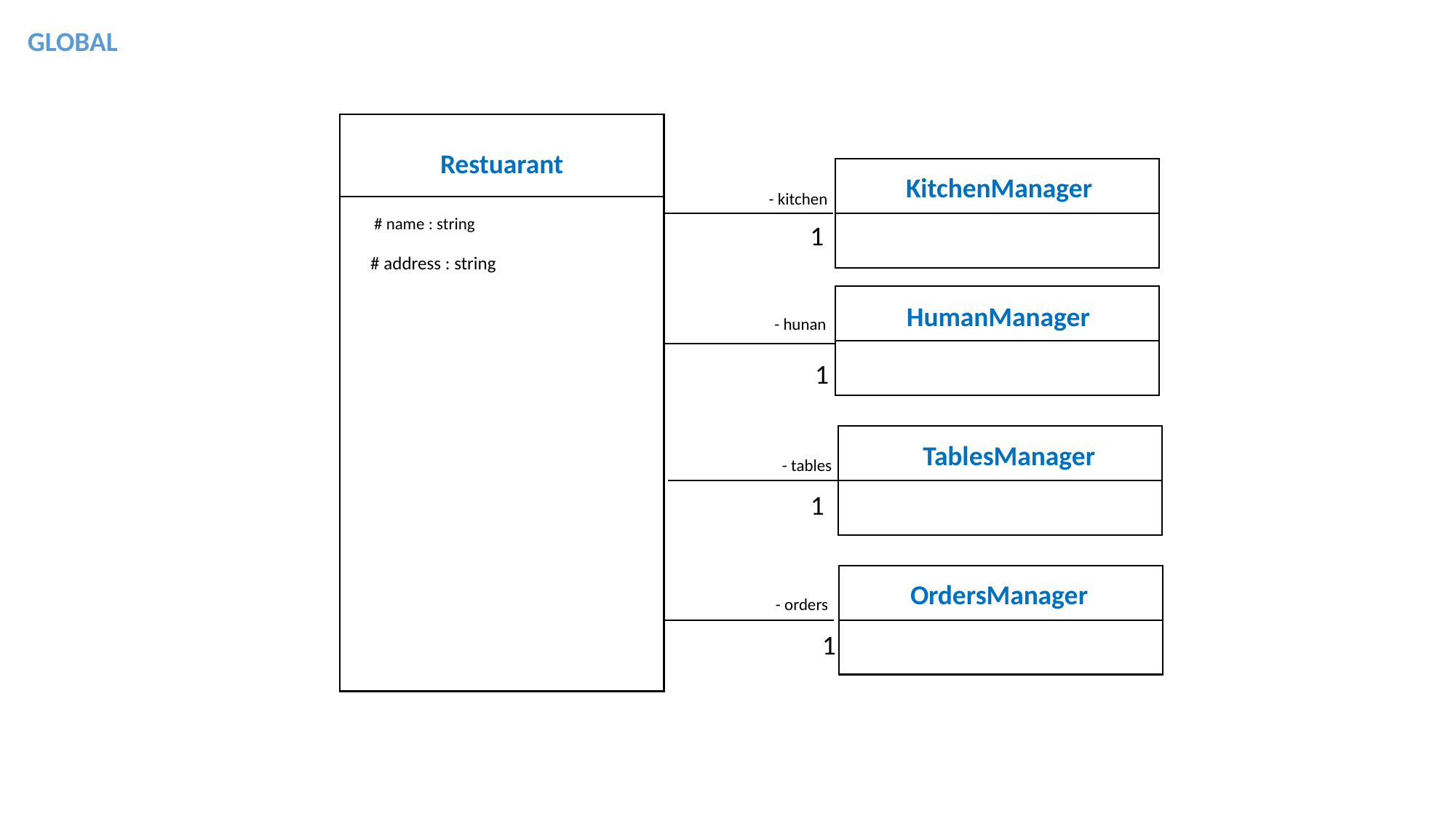

GLOBAL

Restuarant

KitchenManager
- kitchen
 # name : string
1
# address : string

HumanManager
- hunan
1

TablesManager
- tables
1

OrdersManager
- orders
1